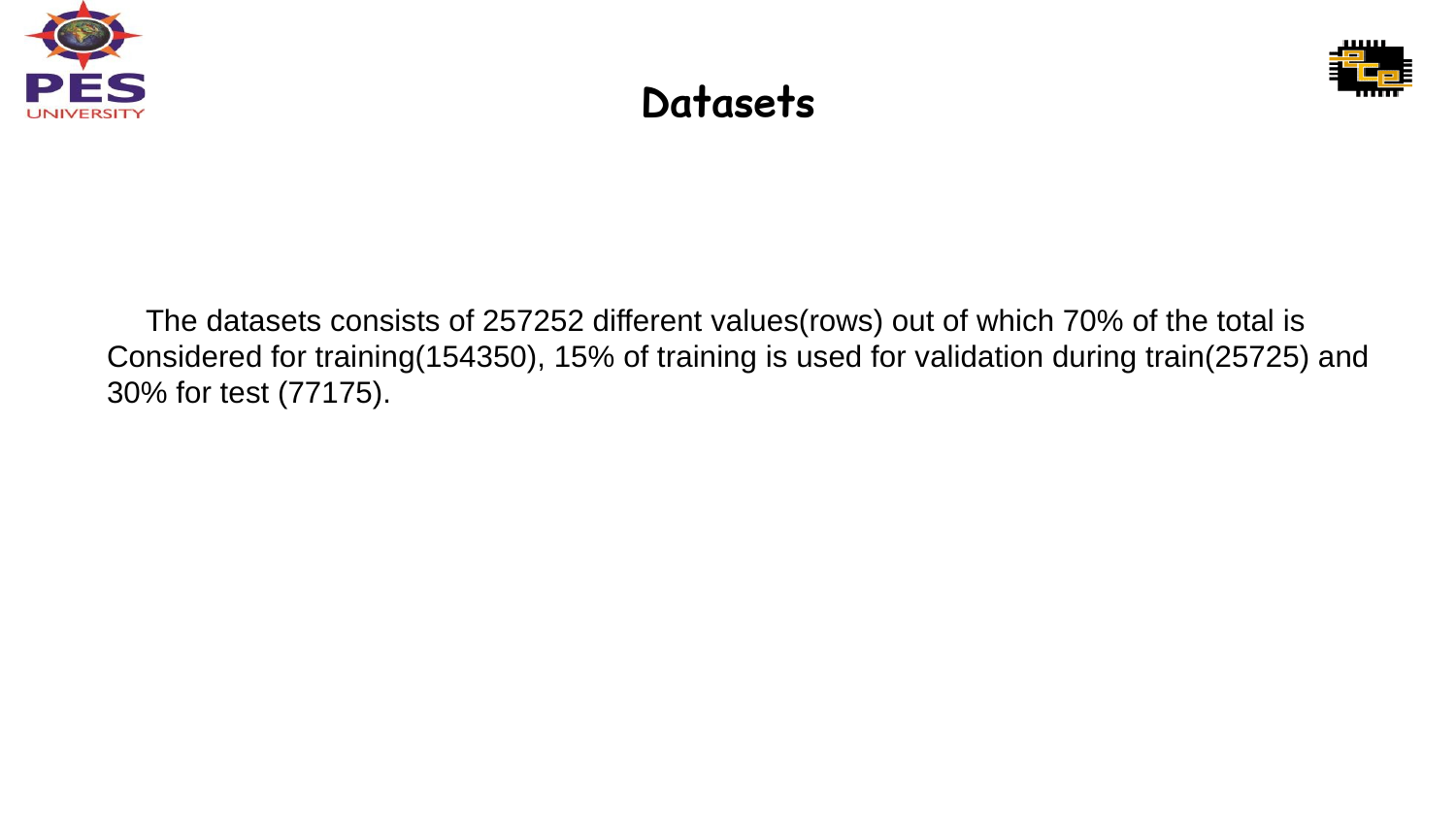

# Datasets

The datasets consists of 257252 different values(rows) out of which 70% of the total is
    Considered for training(154350), 15% of training is used for validation during train(25725) and
    30% for test (77175).